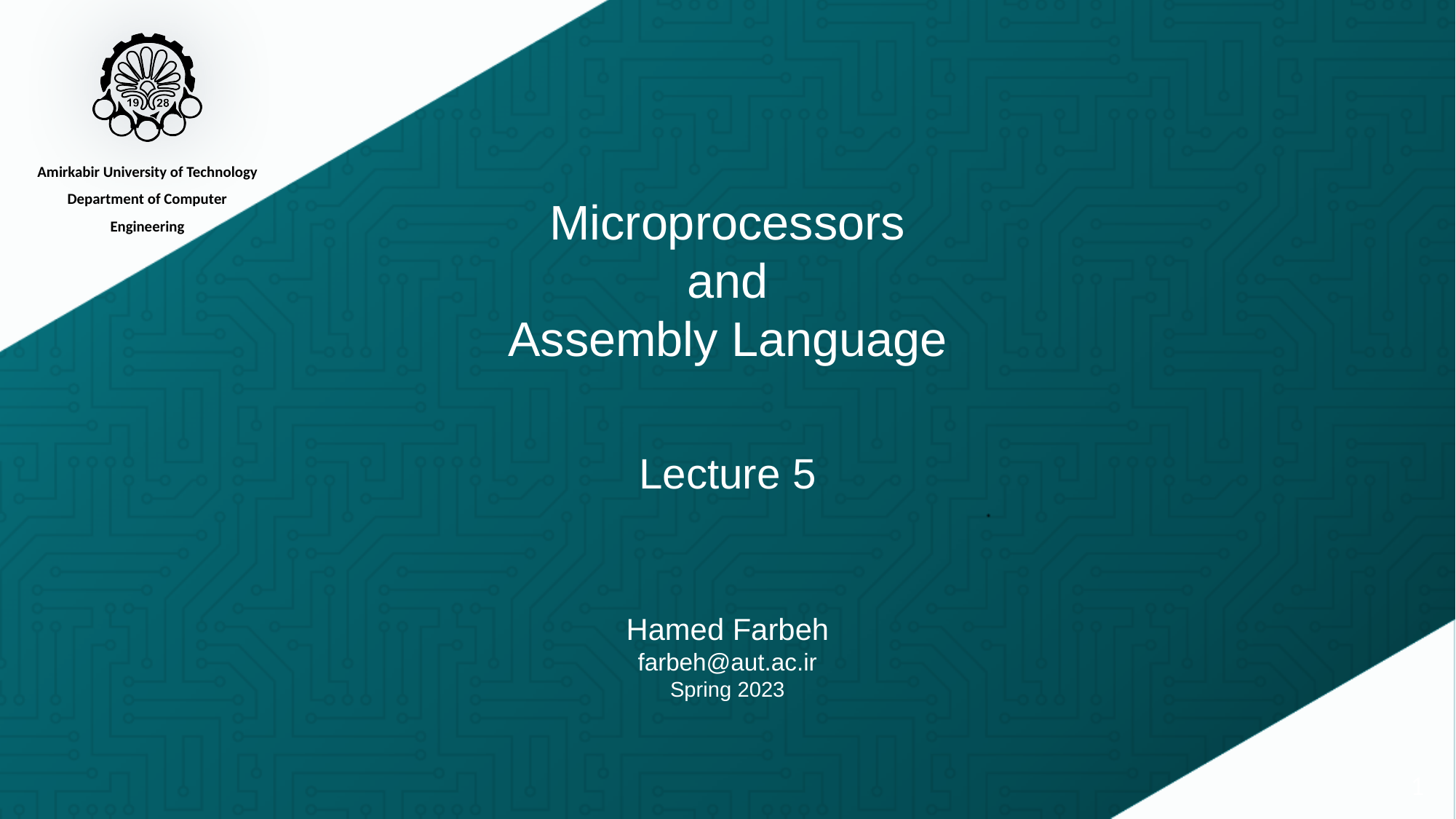

# Microprocessors and Assembly Language Lecture 5 Hamed Farbeh farbeh@aut.ac.ir Spring 2023
1